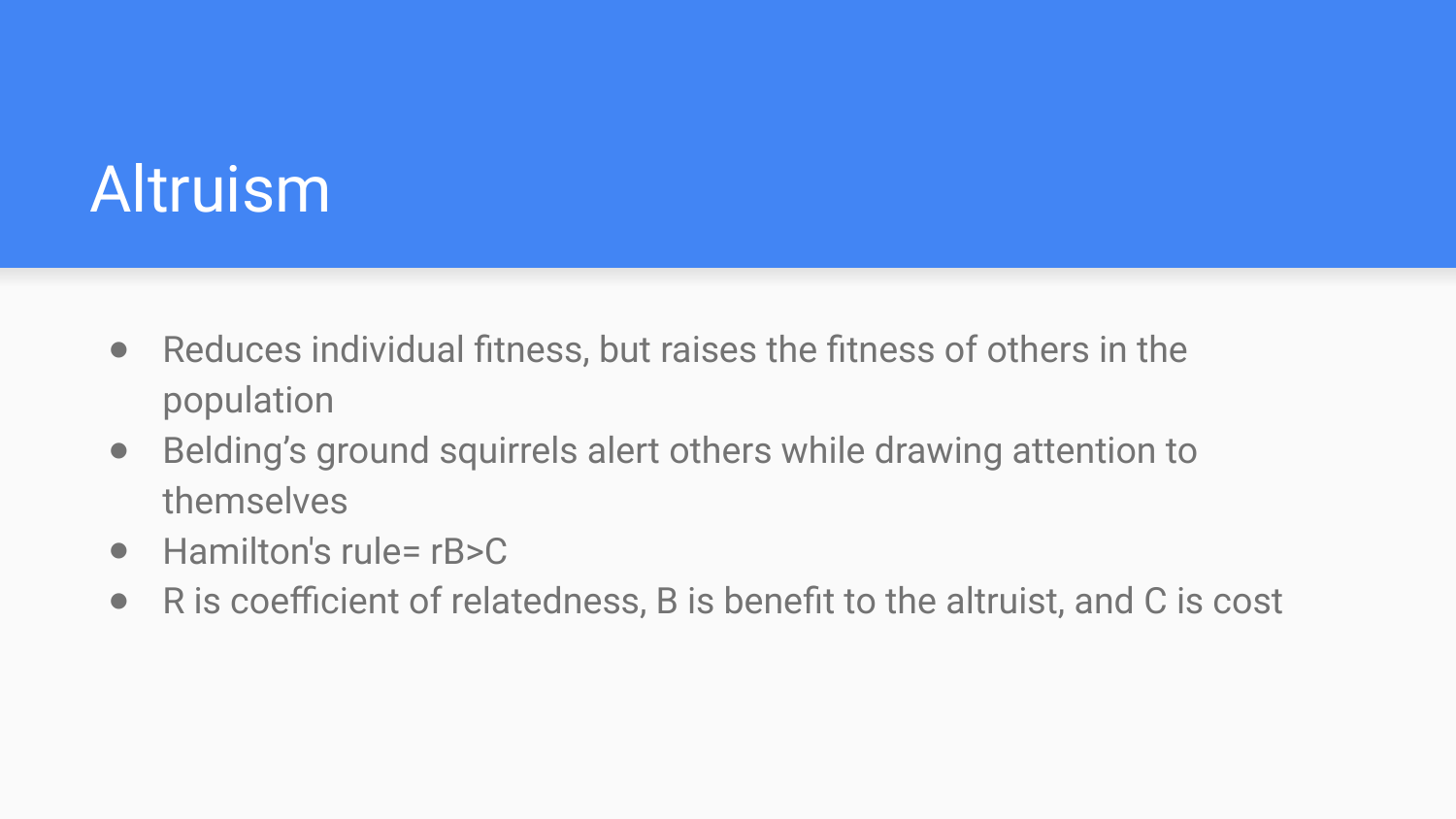

# Altruism
Reduces individual fitness, but raises the fitness of others in the population
Belding’s ground squirrels alert others while drawing attention to themselves
Hamilton's rule= rB>C
R is coefficient of relatedness, B is benefit to the altruist, and C is cost